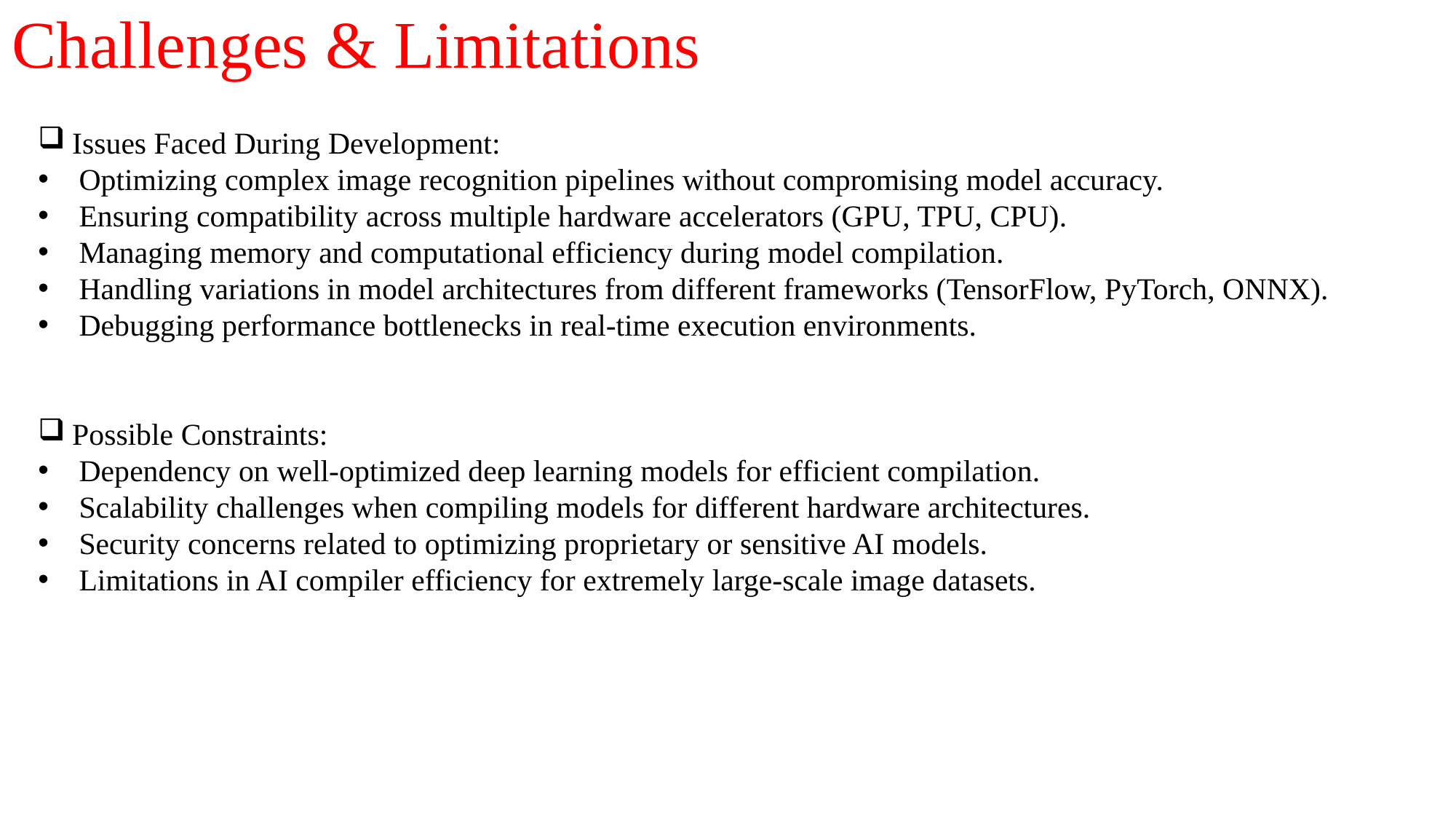

# Challenges & Limitations
Issues Faced During Development:
Optimizing complex image recognition pipelines without compromising model accuracy.
Ensuring compatibility across multiple hardware accelerators (GPU, TPU, CPU).
Managing memory and computational efficiency during model compilation.
Handling variations in model architectures from different frameworks (TensorFlow, PyTorch, ONNX).
Debugging performance bottlenecks in real-time execution environments.

Possible Constraints:
Dependency on well-optimized deep learning models for efficient compilation.
Scalability challenges when compiling models for different hardware architectures.
Security concerns related to optimizing proprietary or sensitive AI models.
Limitations in AI compiler efficiency for extremely large-scale image datasets.